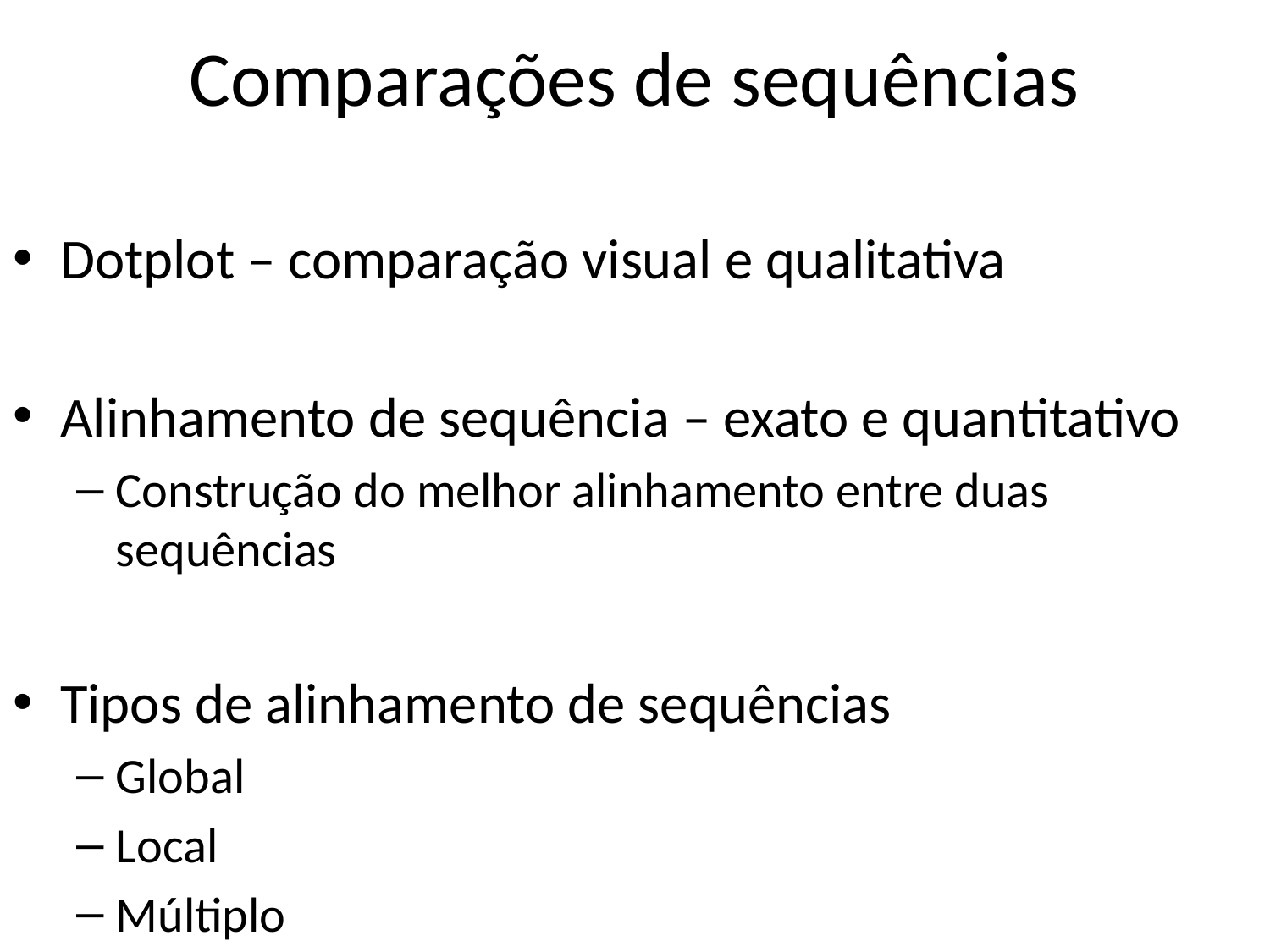

# Comparações de sequências
Dotplot – comparação visual e qualitativa

Alinhamento de sequência – exato e quantitativo
Construção do melhor alinhamento entre duas sequências

Tipos de alinhamento de sequências
Global
Local
Múltiplo